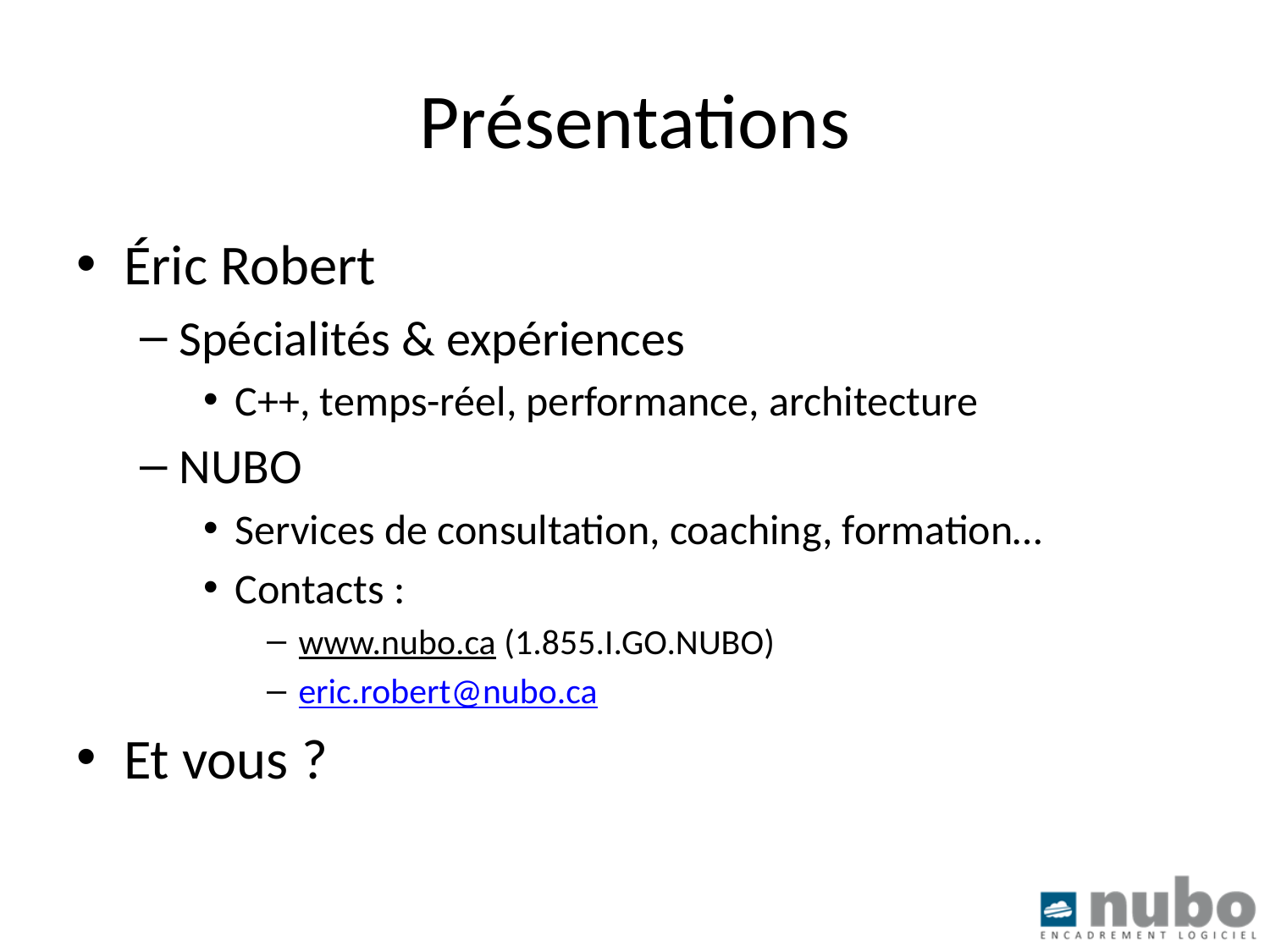

# Présentations
Éric Robert
Spécialités & expériences
C++, temps-réel, performance, architecture
NUBO
Services de consultation, coaching, formation…
Contacts :
www.nubo.ca (1.855.I.GO.NUBO)
eric.robert@nubo.ca
Et vous ?